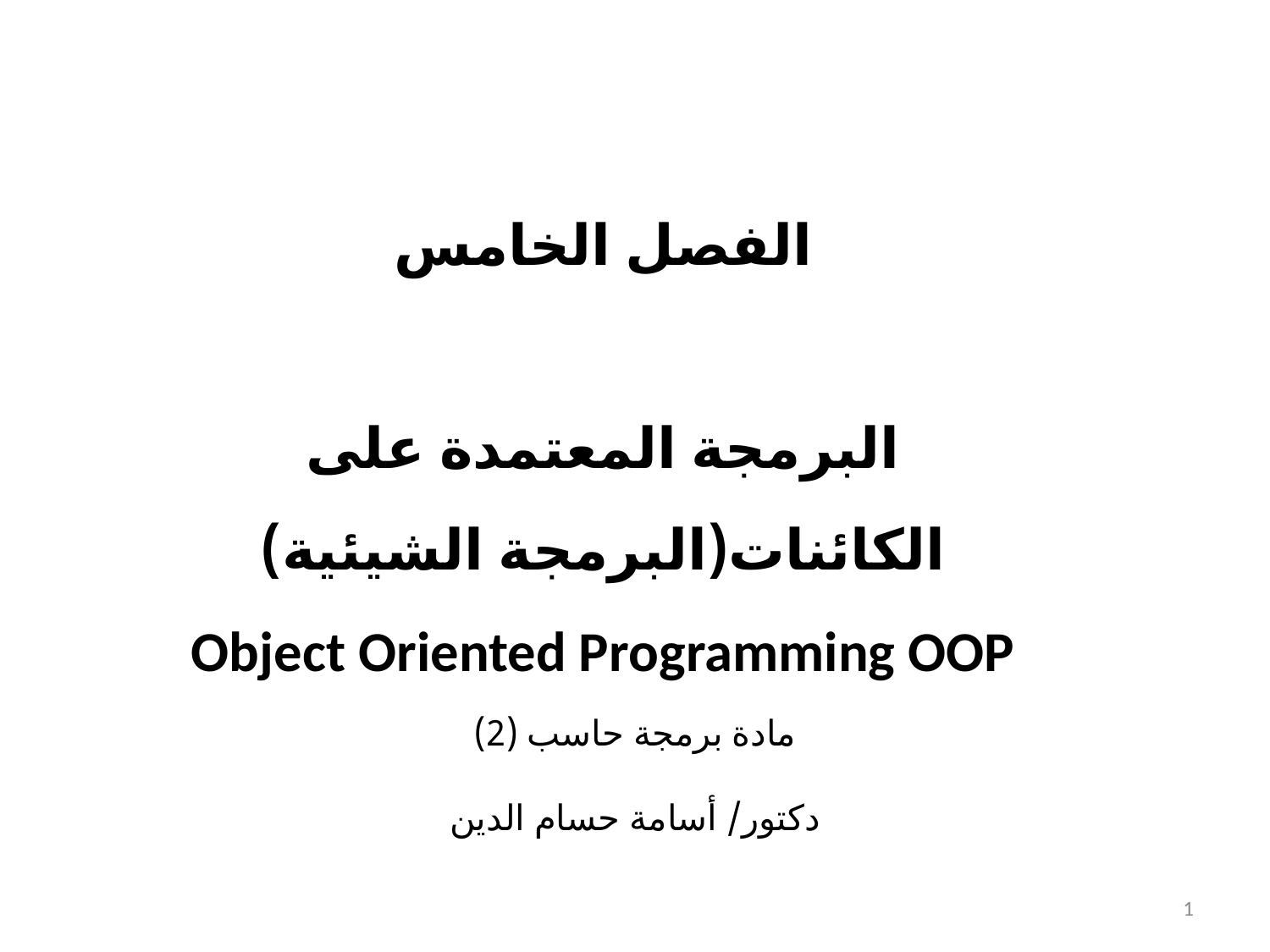

الفصل الخامس

البرمجة المعتمدة على الكائنات(البرمجة الشيئية)
Object Oriented Programming OOP
مادة برمجة حاسب (2)

دكتور/ أسامة حسام الدين

1